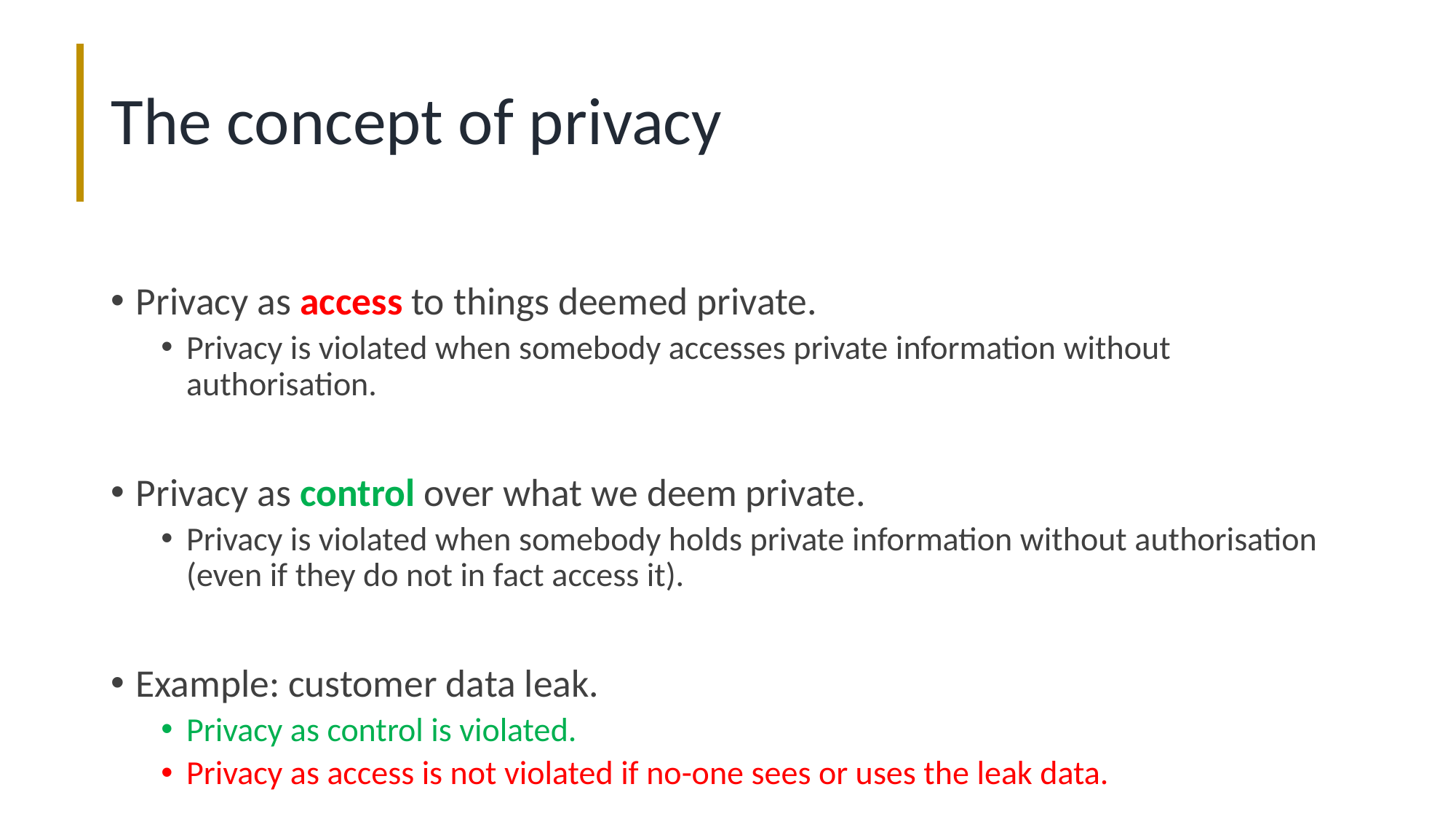

# The concept of privacy

Privacy as access to things deemed private.
Privacy is violated when somebody accesses private information without authorisation.

Privacy as control over what we deem private.
Privacy is violated when somebody holds private information without authorisation (even if they do not in fact access it).

Example: customer data leak.
Privacy as control is violated.
Privacy as access is not violated if no-one sees or uses the leak data.